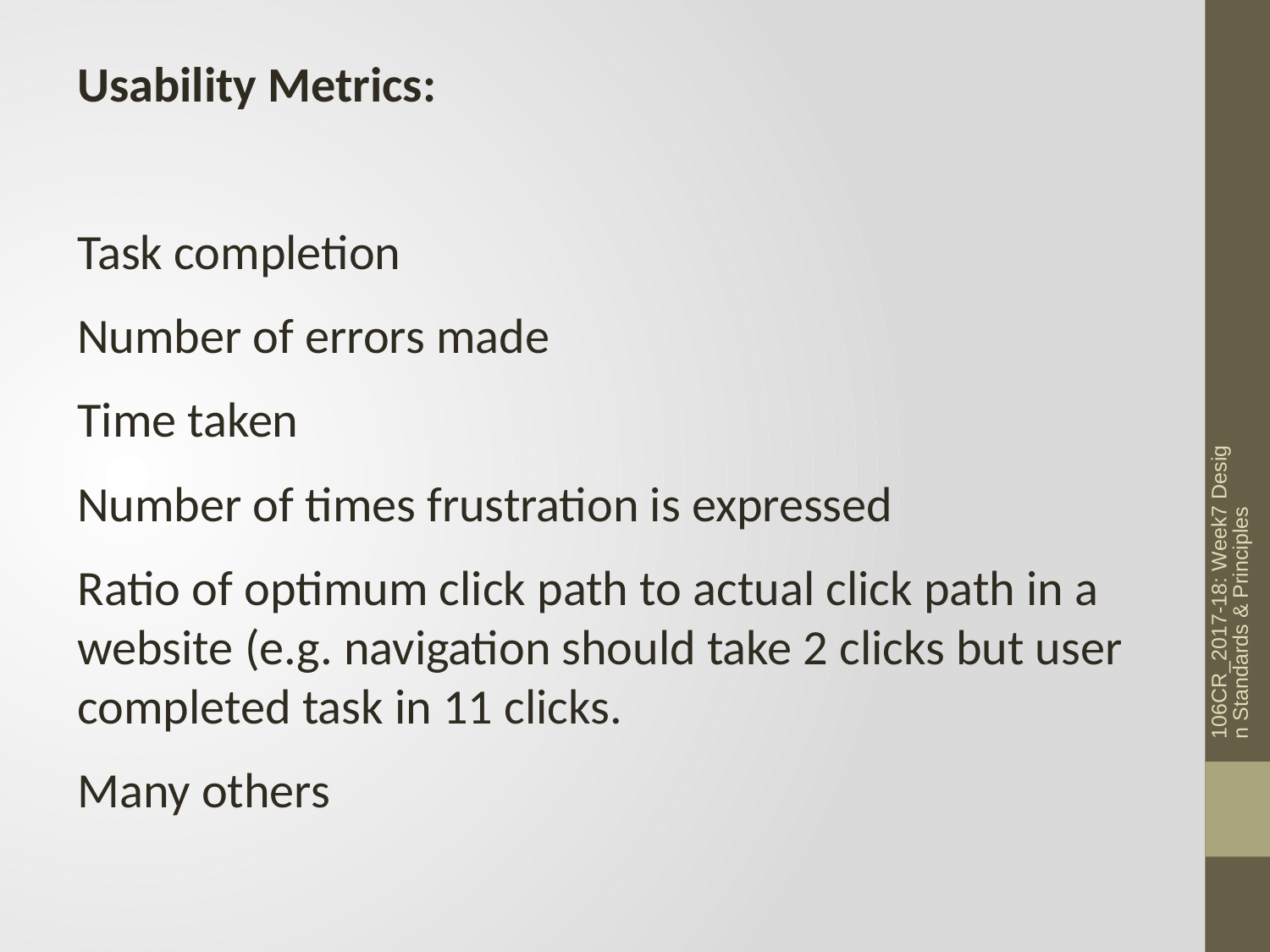

Usability Metrics:

Task completion
Number of errors made
Time taken
Number of times frustration is expressed
Ratio of optimum click path to actual click path in a website (e.g. navigation should take 2 clicks but user completed task in 11 clicks.
Many others
106CR_2017-18: Week7 Design Standards & Principles